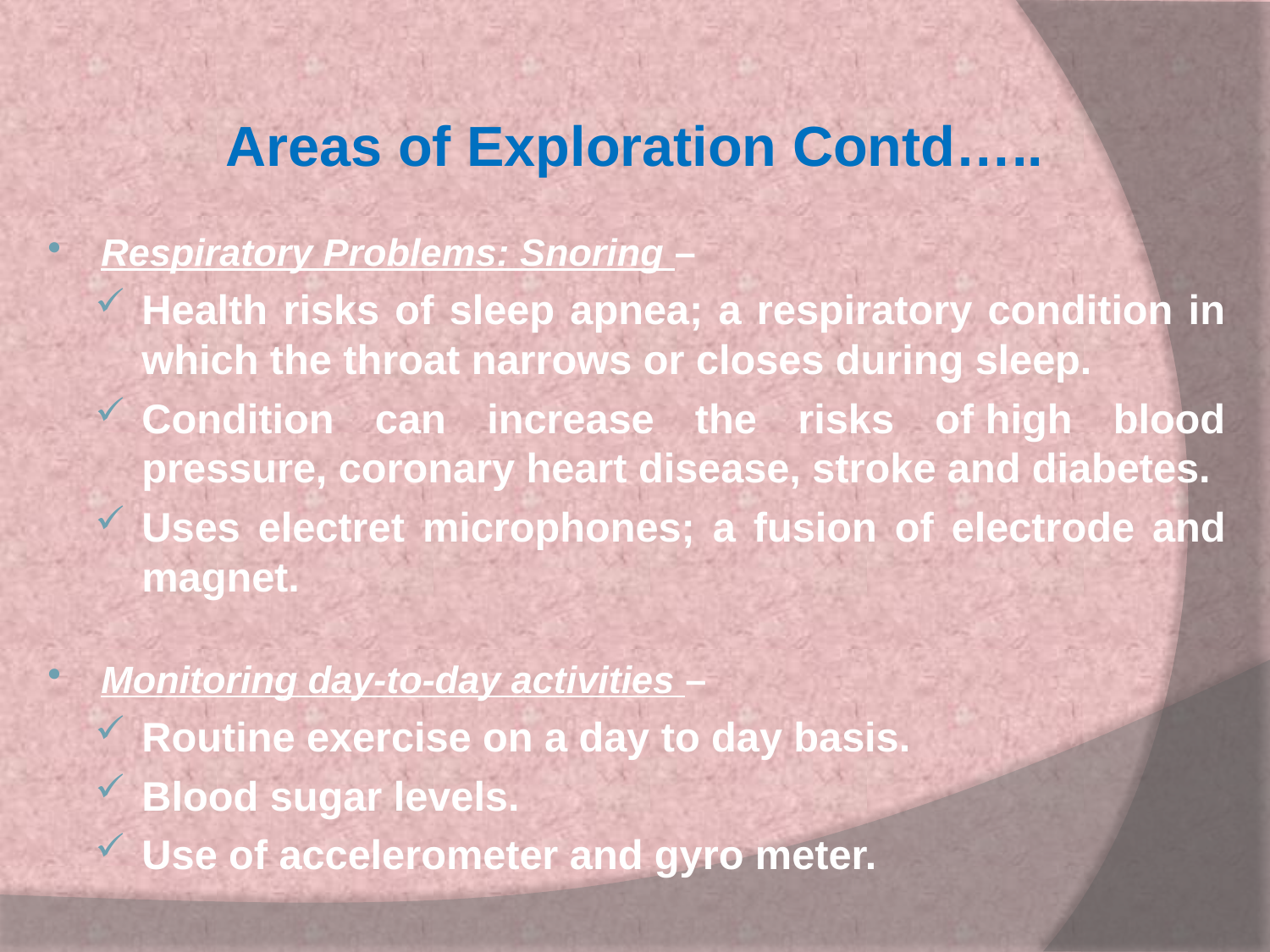

# Areas of Exploration Contd…..
Respiratory Problems: Snoring –
Health risks of sleep apnea; a respiratory condition in which the throat narrows or closes during sleep.
Condition can increase the risks of high blood pressure, coronary heart disease, stroke and diabetes.
Uses electret microphones; a fusion of electrode and magnet.

Monitoring day-to-day activities –
Routine exercise on a day to day basis.
Blood sugar levels.
Use of accelerometer and gyro meter.